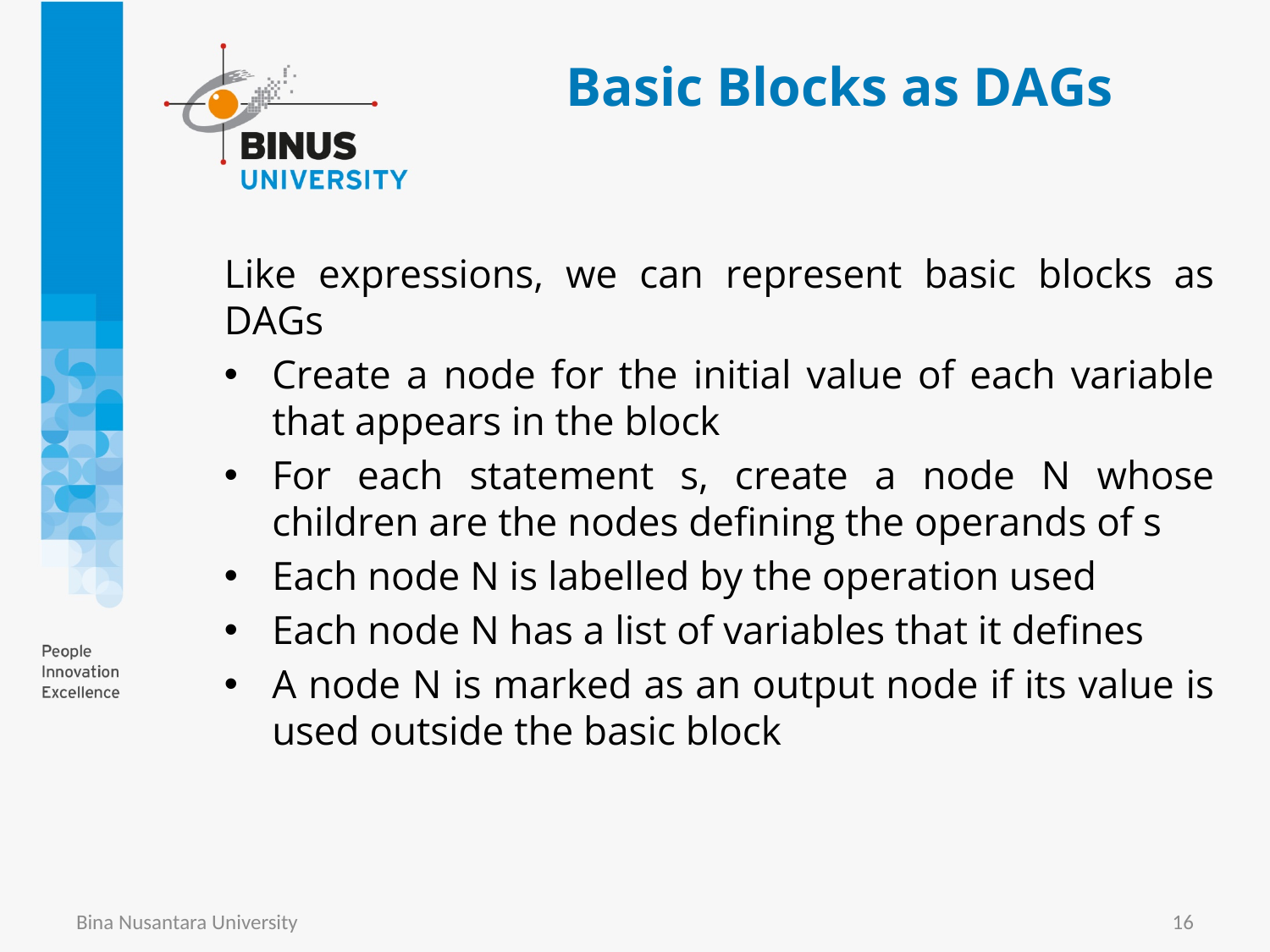

# Basic Blocks as DAGs
Like expressions, we can represent basic blocks as DAGs
Create a node for the initial value of each variable that appears in the block
For each statement s, create a node N whose children are the nodes defining the operands of s
Each node N is labelled by the operation used
Each node N has a list of variables that it defines
A node N is marked as an output node if its value is used outside the basic block
Bina Nusantara University
16